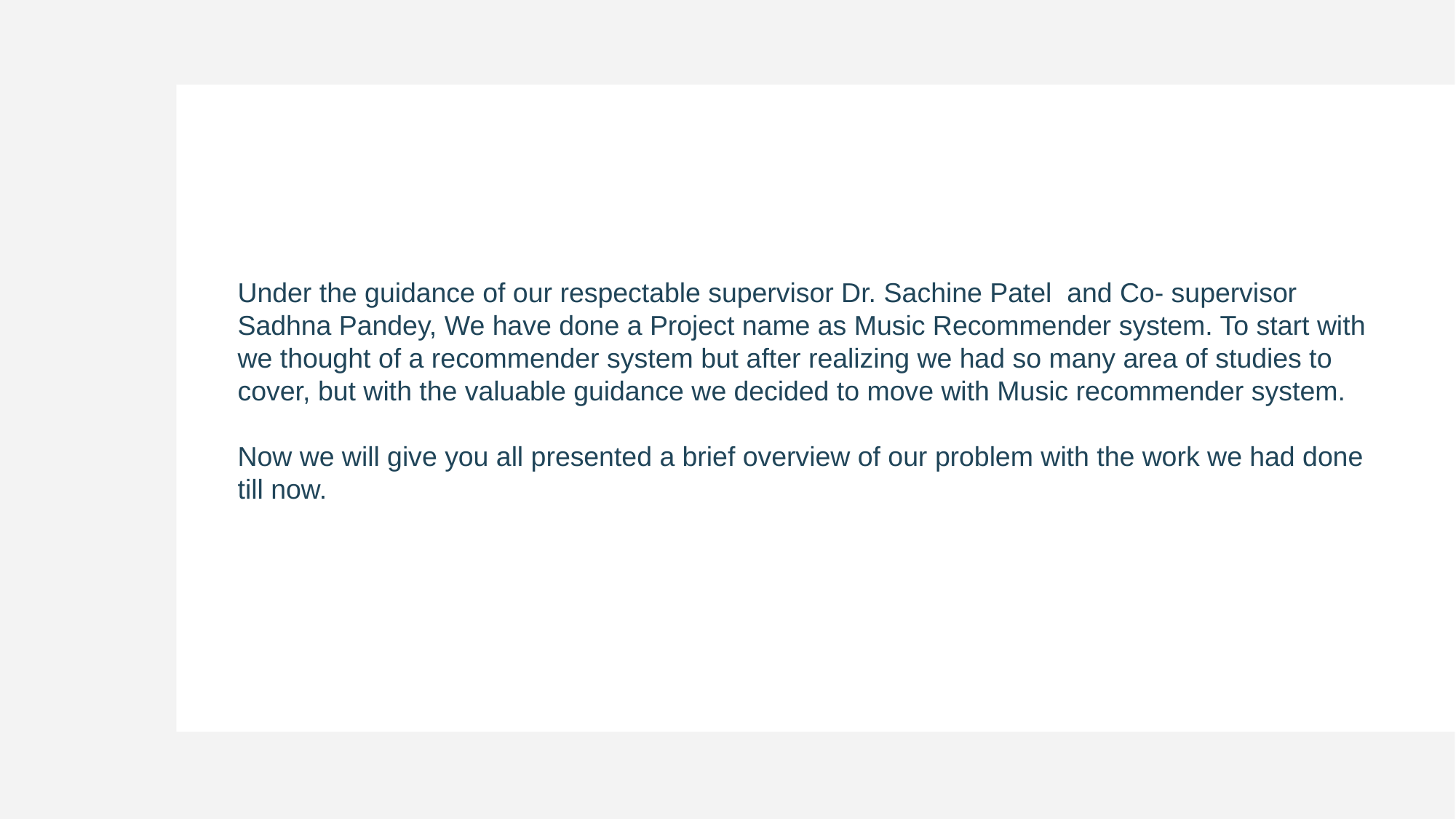

Under the guidance of our respectable supervisor Dr. Sachine Patel  and Co- supervisor Sadhna Pandey, We have done a Project name as Music Recommender system. To start with we thought of a recommender system but after realizing we had so many area of studies to cover, but with the valuable guidance we decided to move with Music recommender system.

Now we will give you all presented a brief overview of our problem with the work we had done till now.